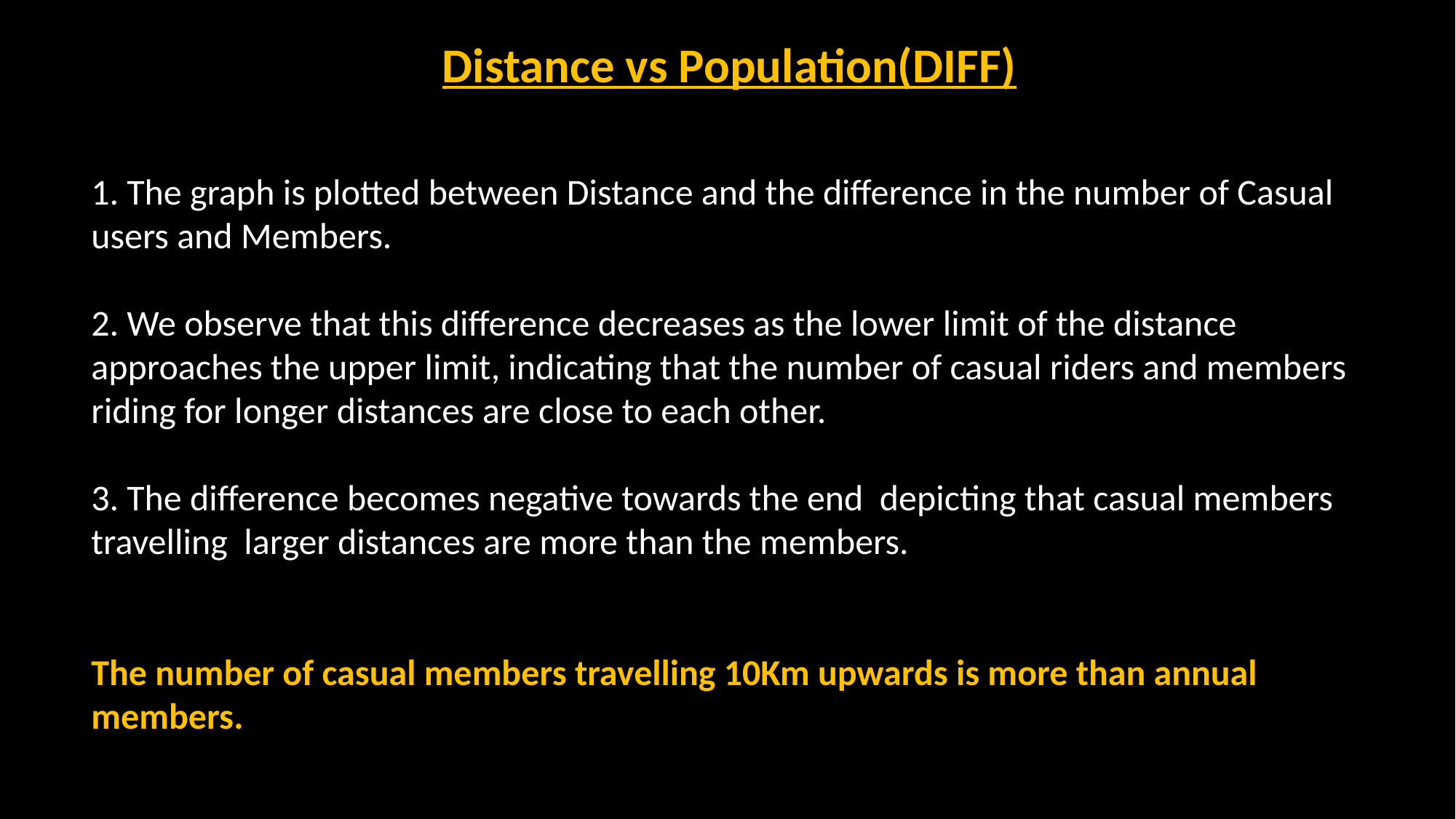

Distance vs Population(DIFF)

1. The graph is plotted between Distance and the difference in the number of Casual users and Members.

2. We observe that this difference decreases as the lower limit of the distance approaches the upper limit, indicating that the number of casual riders and members riding for longer distances are close to each other.

3. The difference becomes negative towards the end  depicting that casual members travelling  larger distances are more than the members.

The number of casual members travelling 10Km upwards is more than annual members.